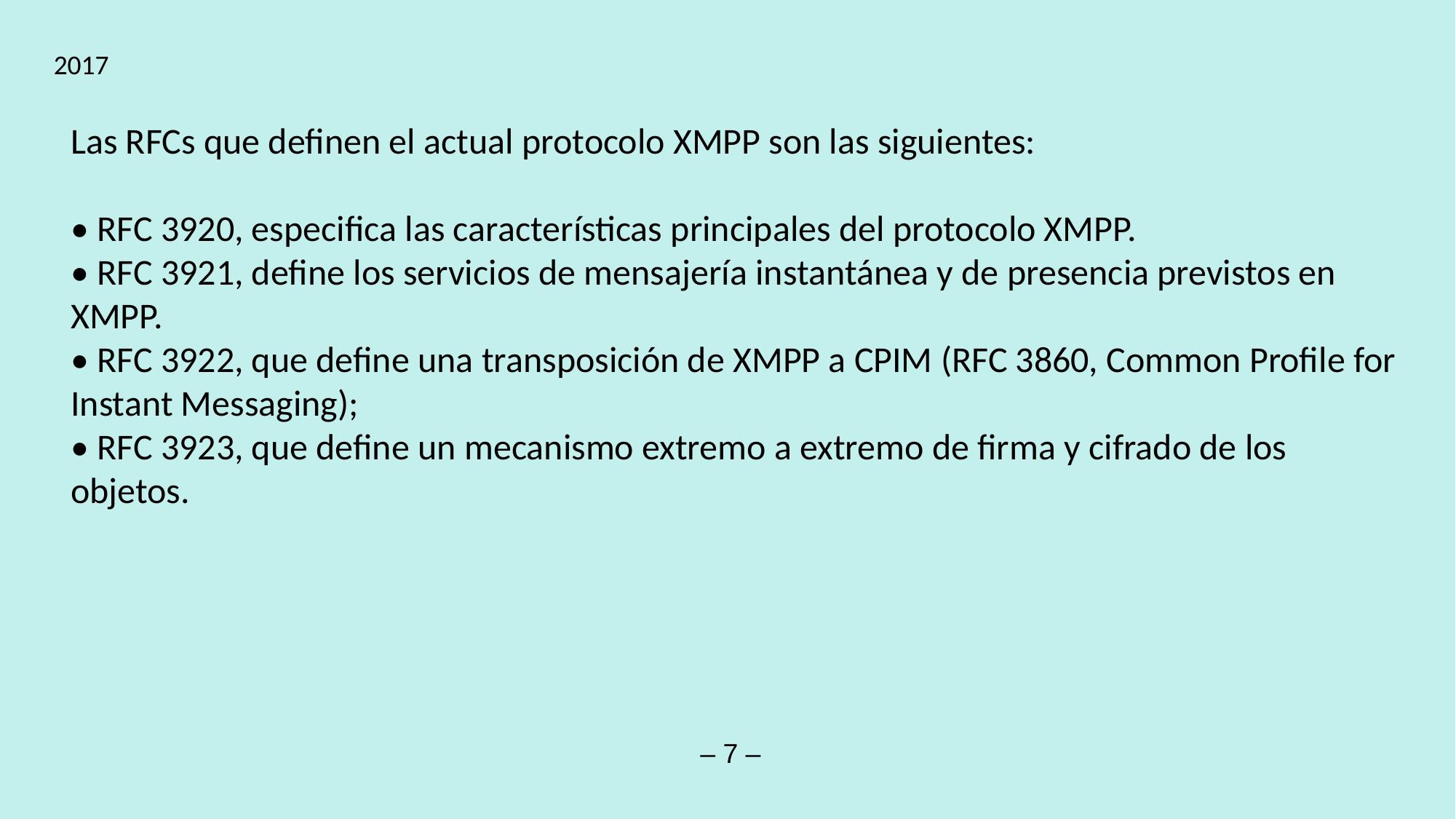

2017
Las RFCs que definen el actual protocolo XMPP son las siguientes:

• RFC 3920, especifica las características principales del protocolo XMPP.
• RFC 3921, define los servicios de mensajería instantánea y de presencia previstos en XMPP.
• RFC 3922, que define una transposición de XMPP a CPIM (RFC 3860, Common Profile for Instant Messaging);
• RFC 3923, que define un mecanismo extremo a extremo de firma y cifrado de los objetos.

– 7 –